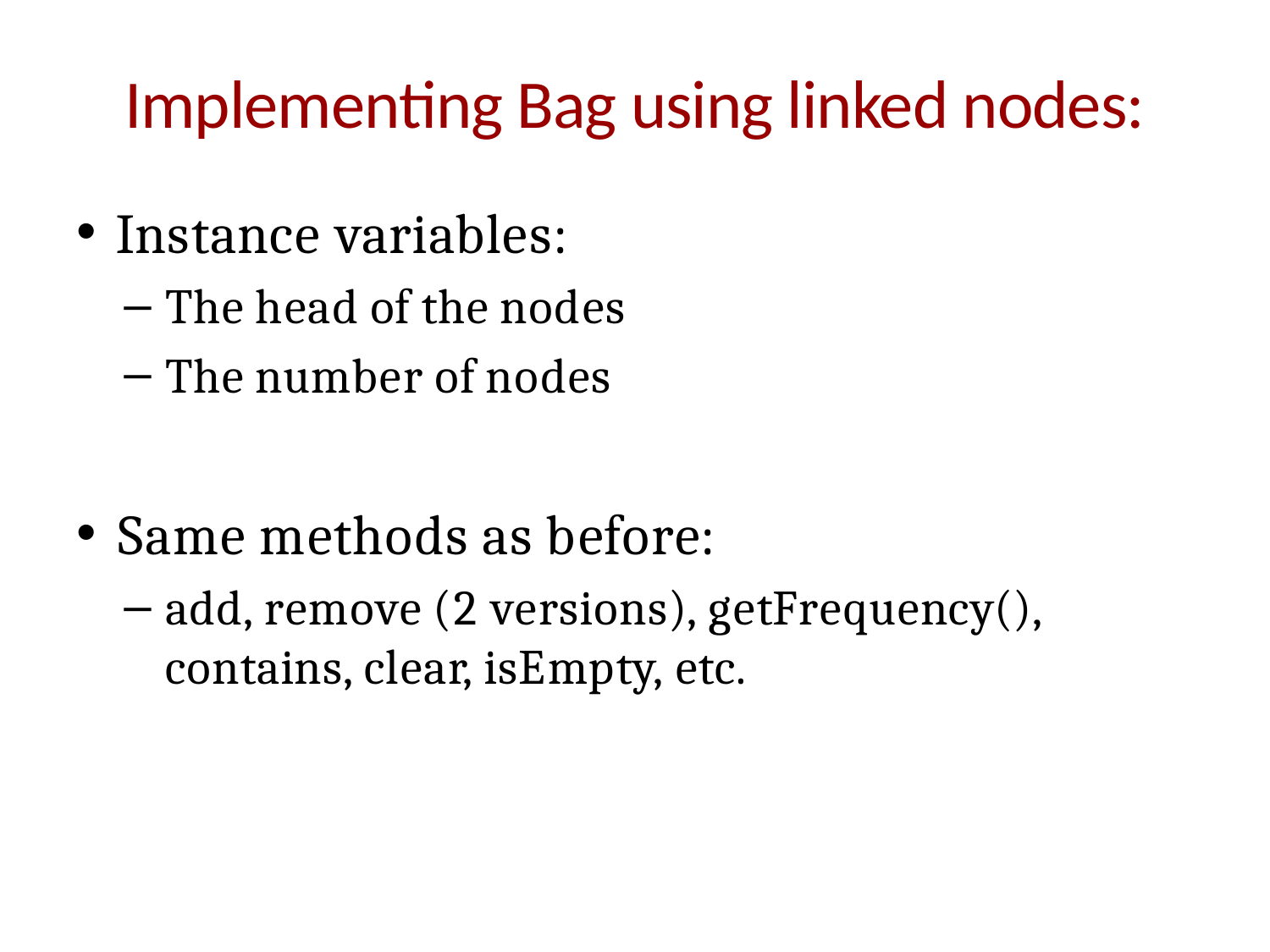

# Implementing Bag using linked nodes:
Instance variables:
The head of the nodes
The number of nodes

Same methods as before:
add, remove (2 versions), getFrequency(), contains, clear, isEmpty, etc.